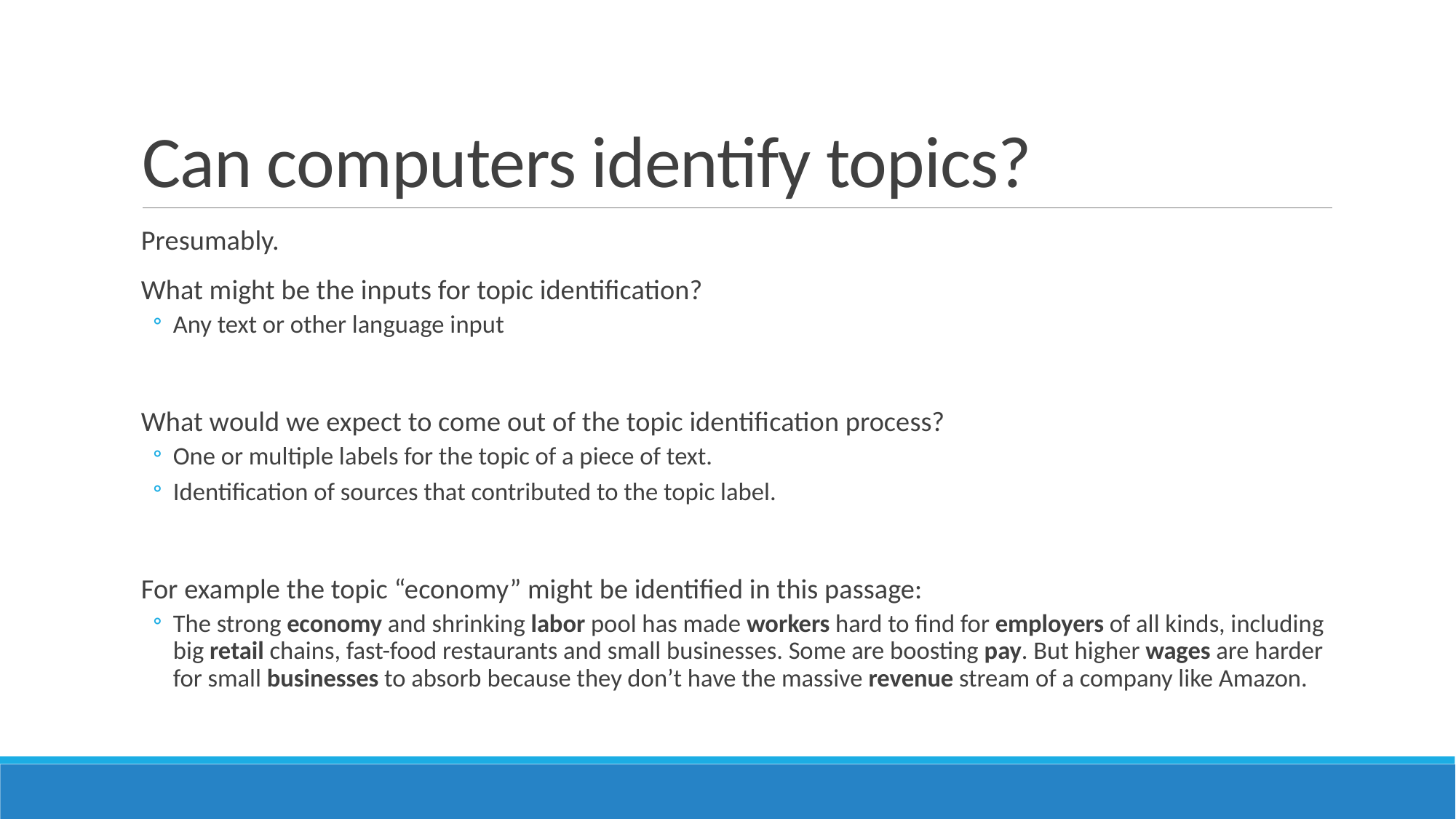

# Can computers identify topics?
Presumably.
What might be the inputs for topic identification?
Any text or other language input

What would we expect to come out of the topic identification process?
One or multiple labels for the topic of a piece of text.
Identification of sources that contributed to the topic label.

For example the topic “economy” might be identified in this passage:
The strong economy and shrinking labor pool has made workers hard to find for employers of all kinds, including big retail chains, fast-food restaurants and small businesses. Some are boosting pay. But higher wages are harder for small businesses to absorb because they don’t have the massive revenue stream of a company like Amazon.